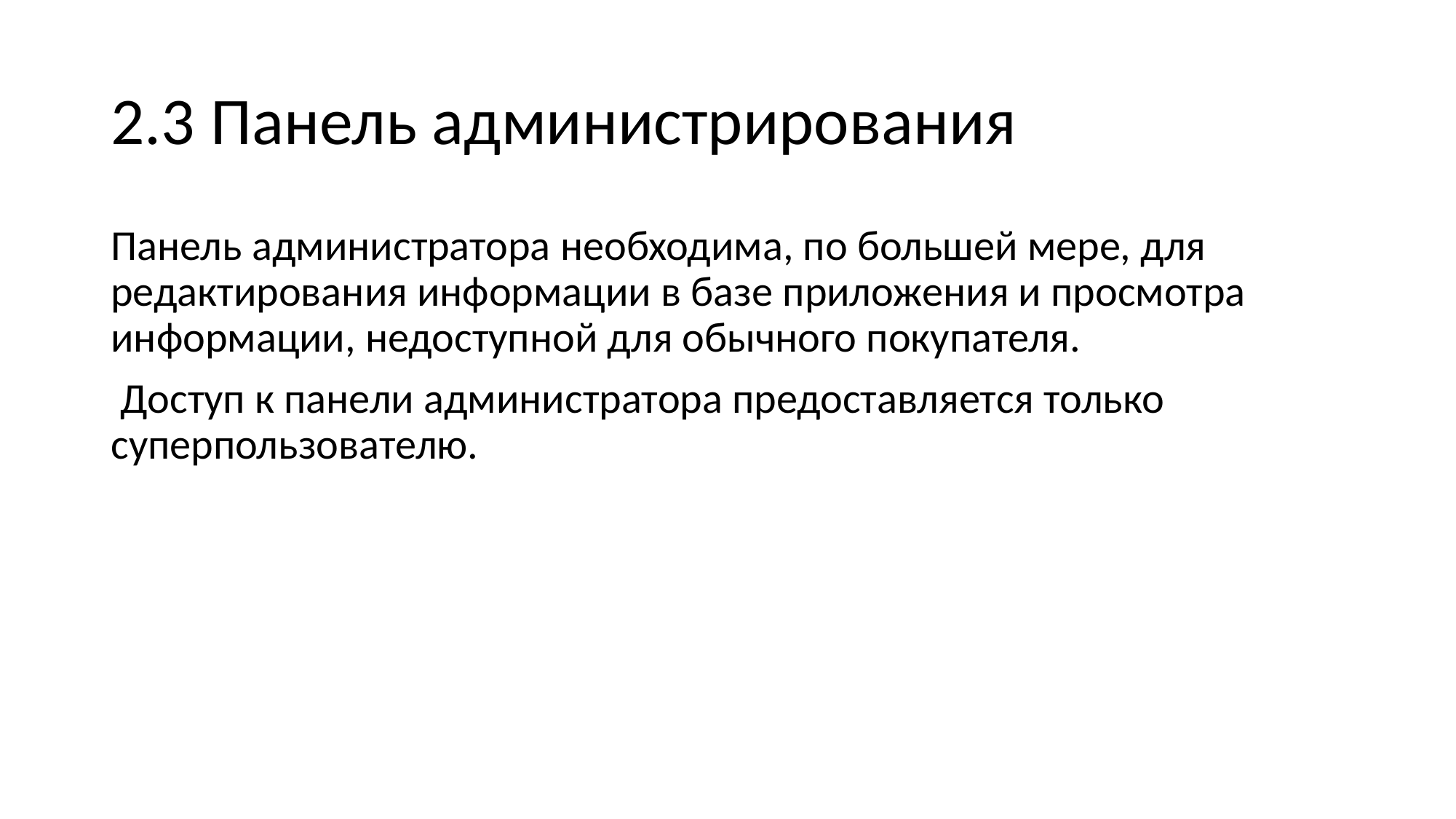

# 2.3 Панель администрирования
Панель администратора необходима, по большей мере, для редактирования информации в базе приложения и просмотра информации, недоступной для обычного покупателя.
 Доступ к панели администратора предоставляется только суперпользователю.